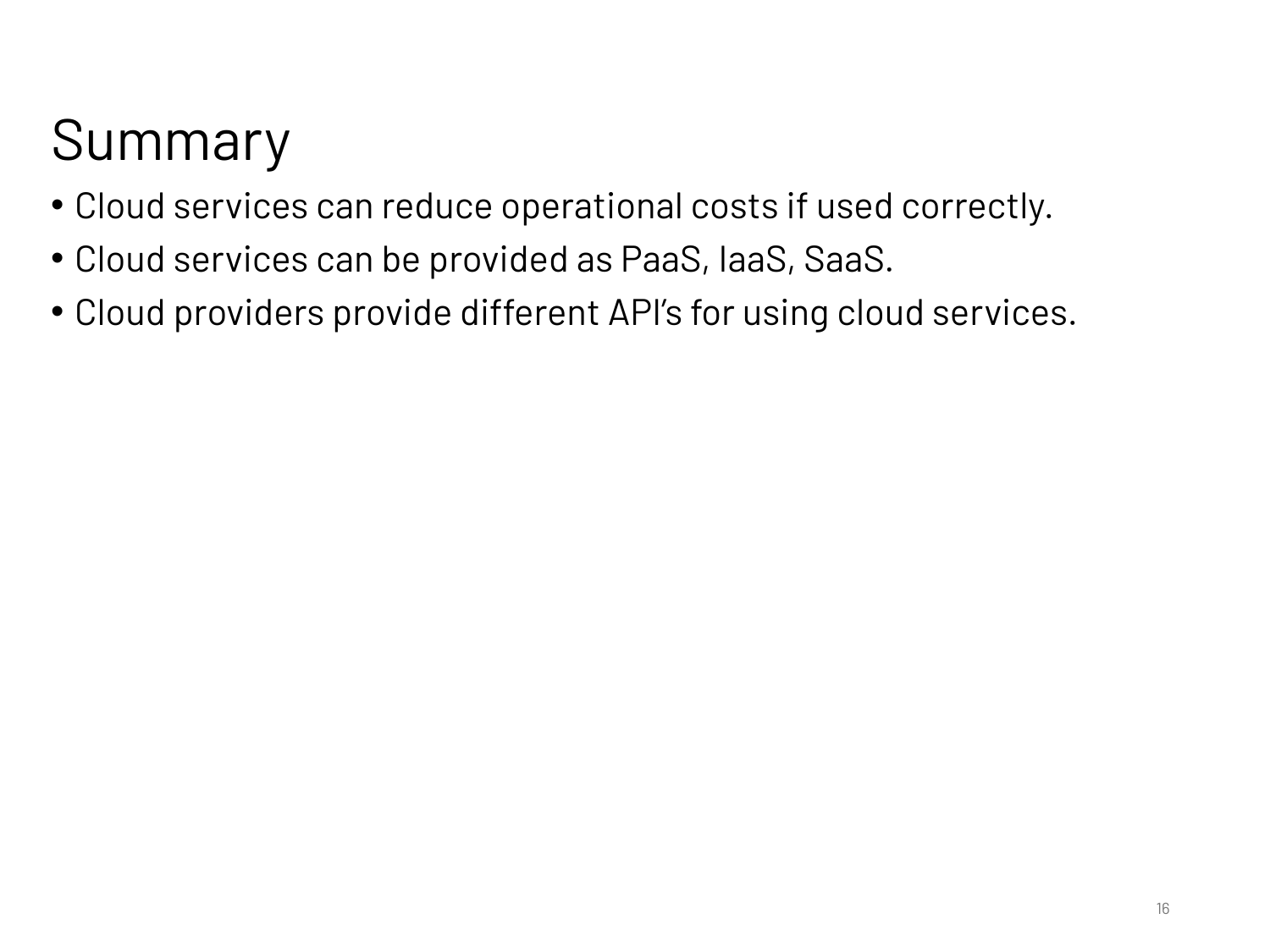

# Summary
Cloud services can reduce operational costs if used correctly.
Cloud services can be provided as PaaS, IaaS, SaaS.
Cloud providers provide different API’s for using cloud services.

16